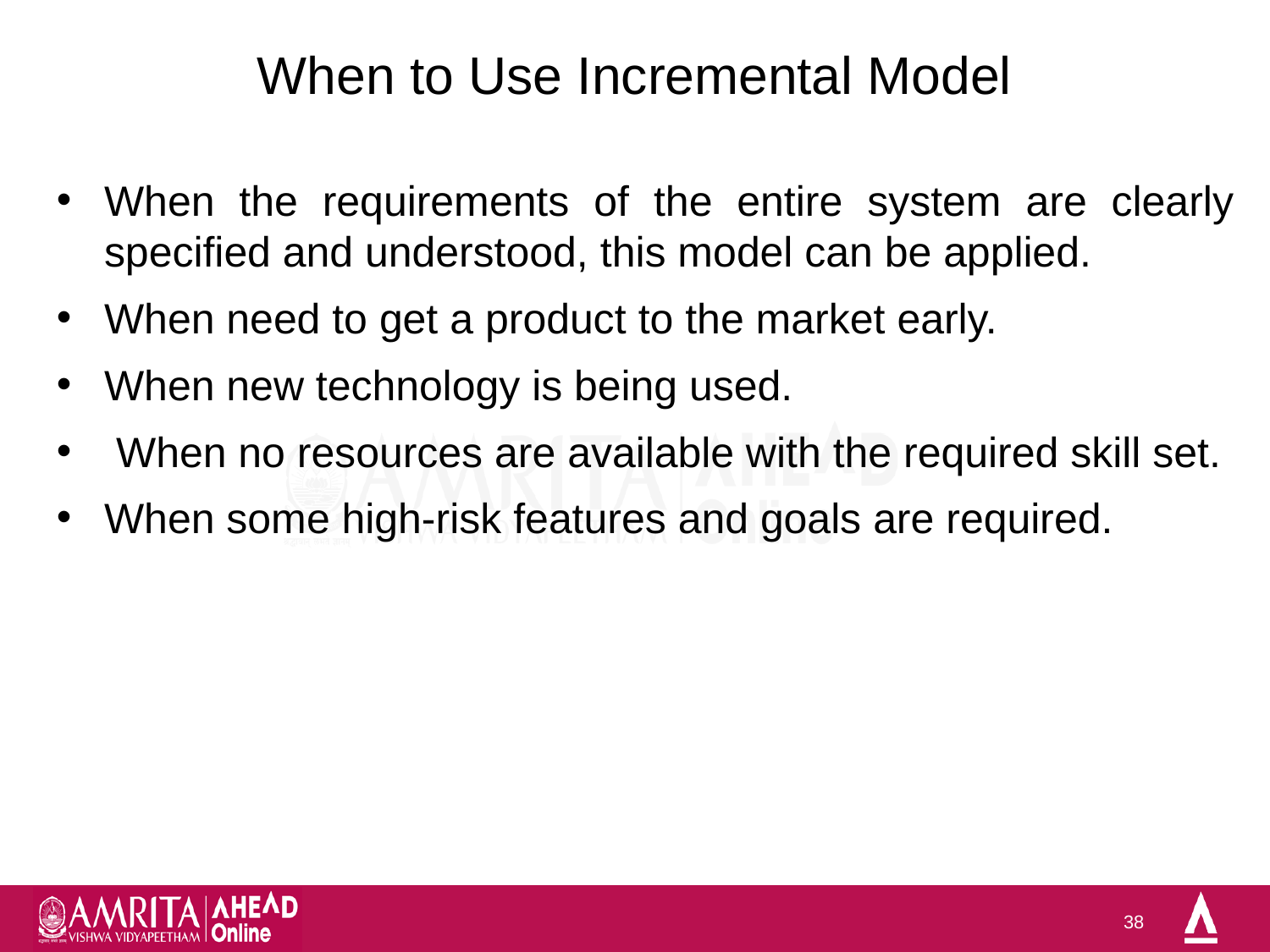

# When to Use Incremental Model
When the requirements of the entire system are clearly specified and understood, this model can be applied.
When need to get a product to the market early.
When new technology is being used.
 When no resources are available with the required skill set.
When some high-risk features and goals are required.